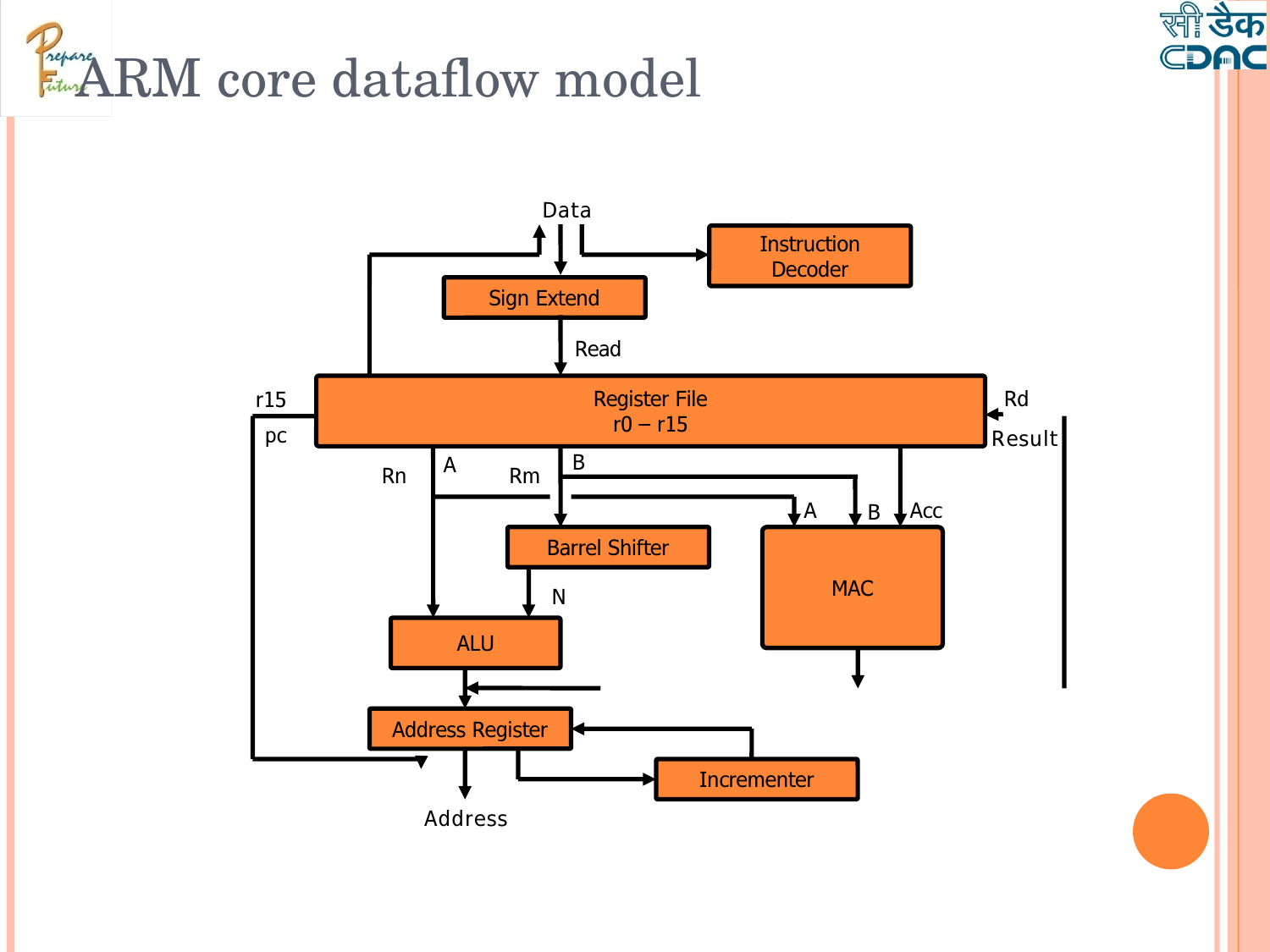

ARM core dataflow model
Data

Instruction
Decoder

Sign Extend

Read
Register File
r0 – r15
Rd
r15

pc

Result
B
A

Rn
Rm

A
Acc
B

Barrel Shifter
MAC

N
ALU

Address Register

Incrementer

Address